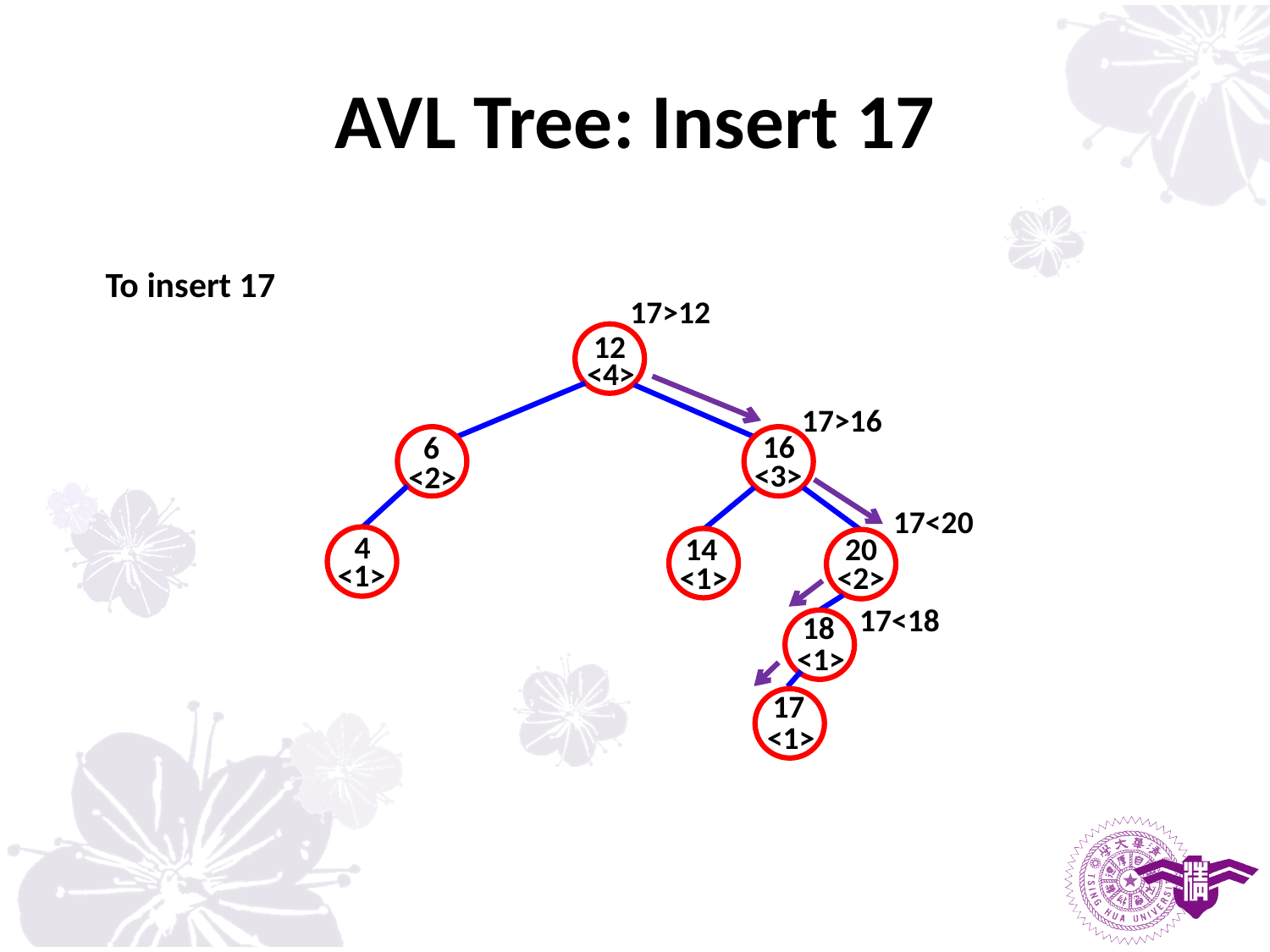

# AVL Tree: Insert 17
To insert 17
17>12

12
<4>
17>16
16

6
<3>
<2>
17<20

4

14
20

<1>
<1>
<2>
17<18
18

<1>
17

<1>